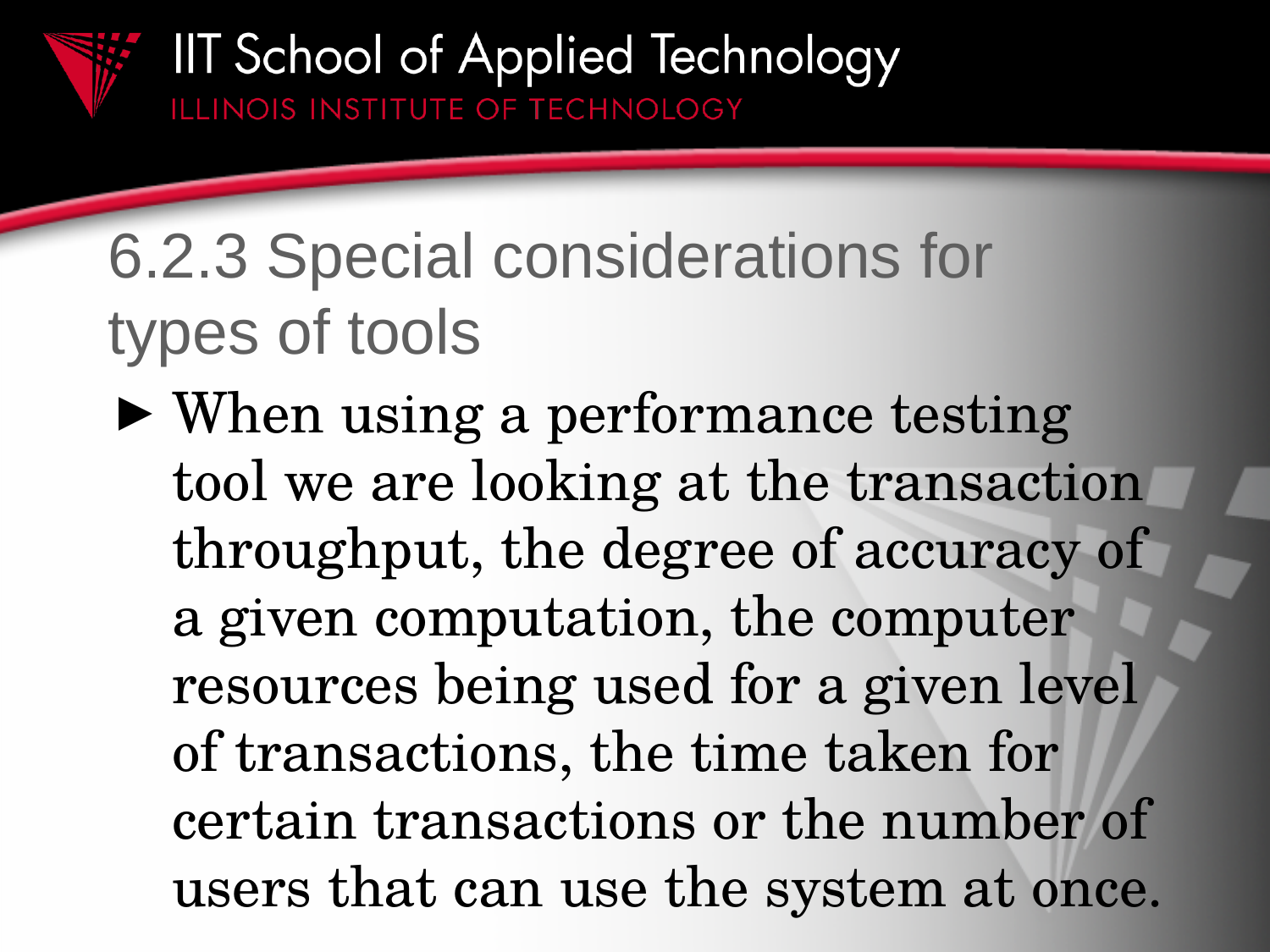

# 6.2.3 Special considerations for types of tools
When using a performance testing tool we are looking at the transaction throughput, the degree of accuracy of a given computation, the computer resources being used for a given level of transactions, the time taken for certain transactions or the number of users that can use the system at once.